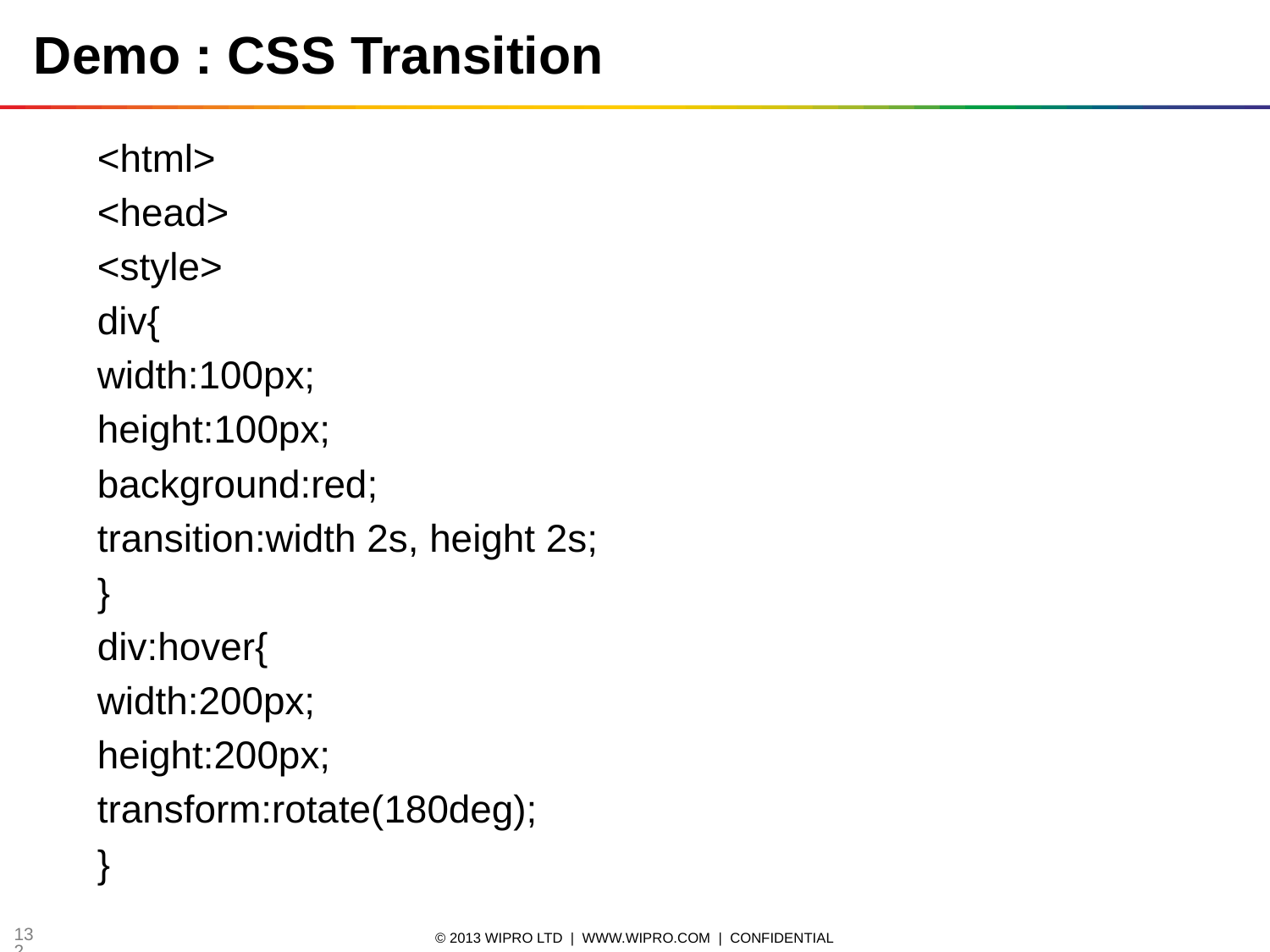

# Demo : CSS Transition
<html>
<head>
<style>
div{
width:100px;
height:100px;
background:red;
transition:width 2s, height 2s;
}
div:hover{
width:200px;
height:200px;
transform:rotate(180deg);
}